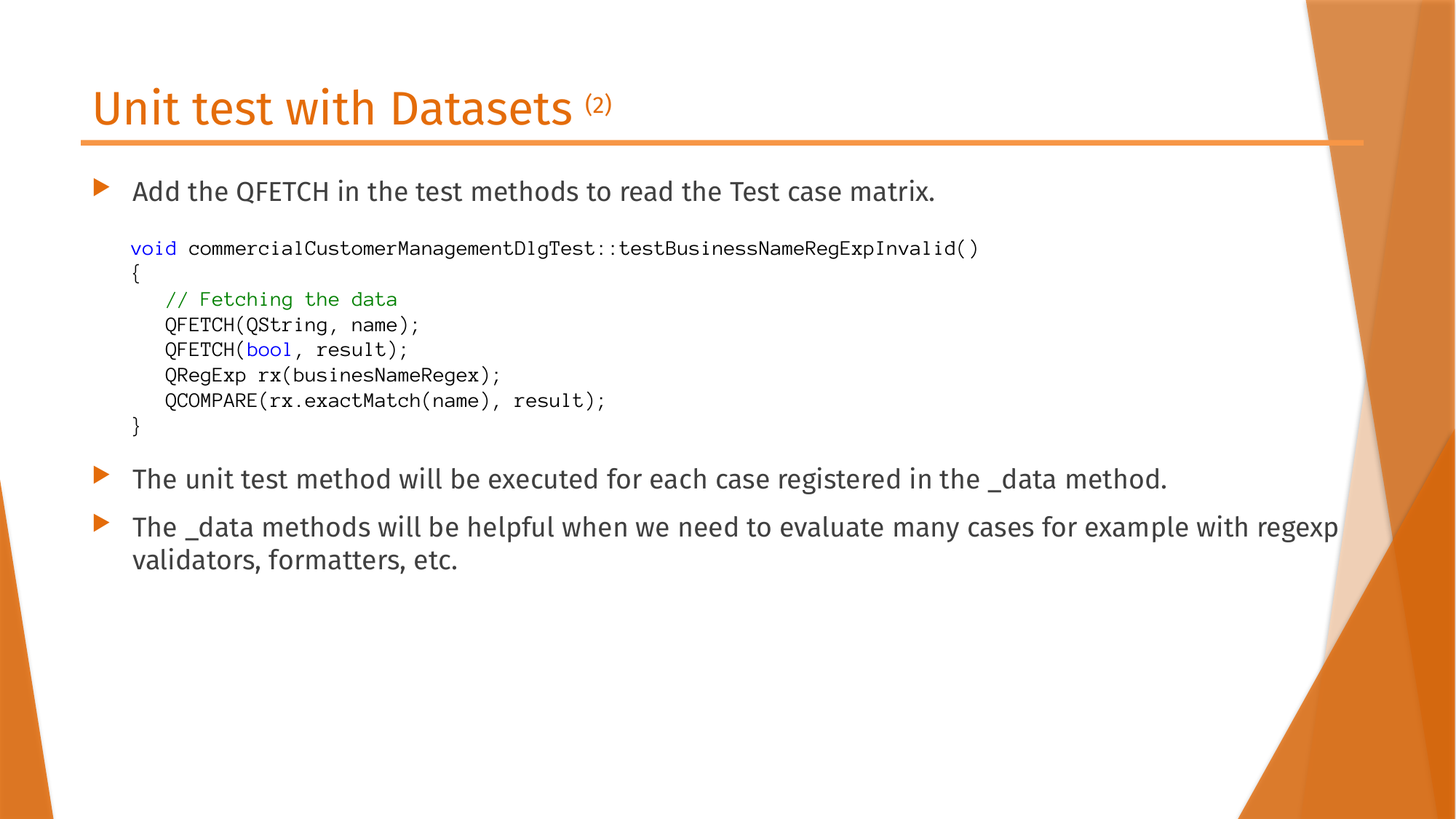

# Unit test with Datasets (2)
Add the QFETCH in the test methods to read the Test case matrix.

The unit test method will be executed for each case registered in the _data method.
The _data methods will be helpful when we need to evaluate many cases for example with regexp validators, formatters, etc.

void commercialCustomerManagementDlgTest::testBusinessNameRegExpInvalid()
{
   // Fetching the data
   QFETCH(QString, name);
   QFETCH(bool, result);
   QRegExp rx(businesNameRegex);
   QCOMPARE(rx.exactMatch(name), result);
}